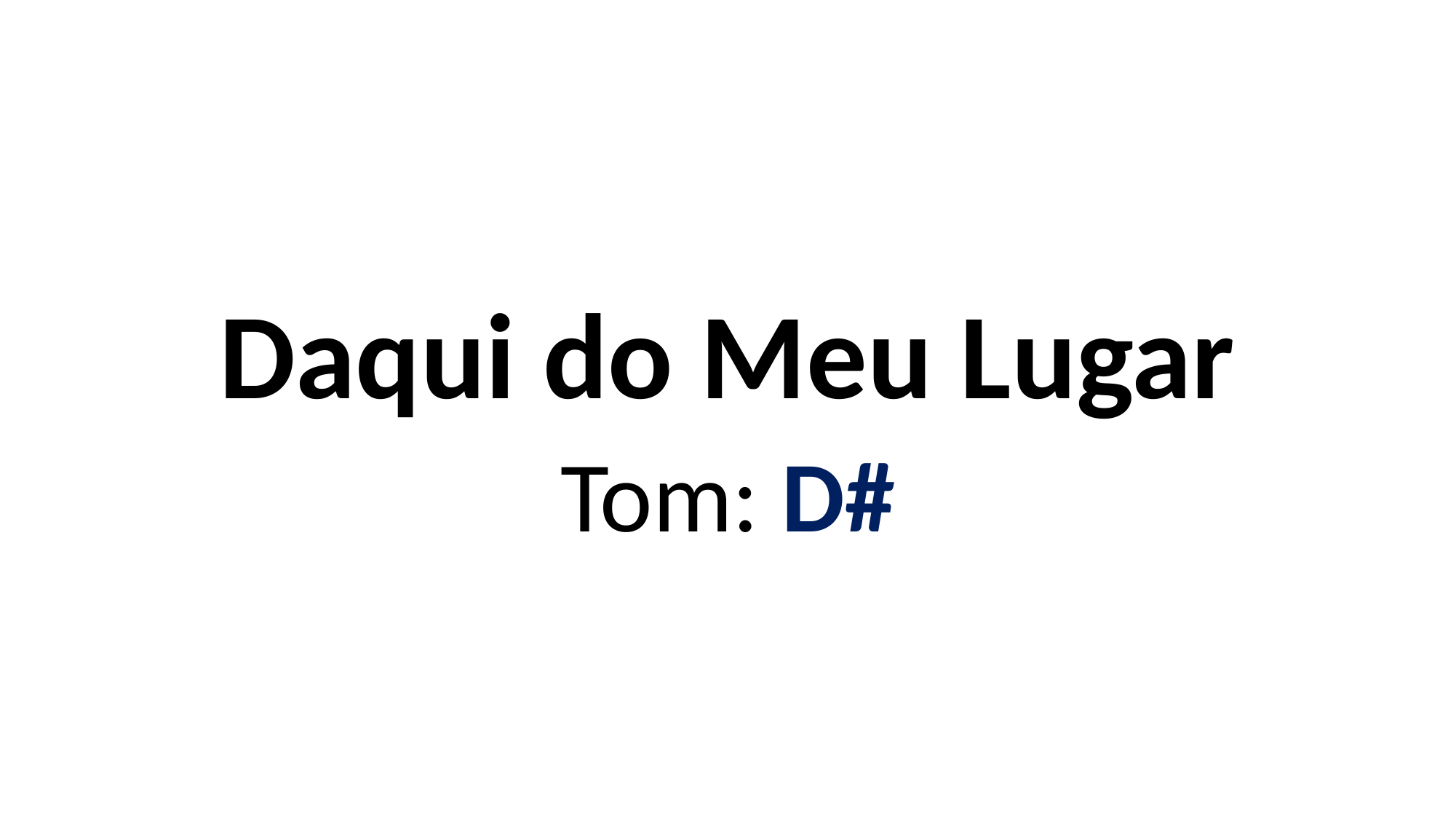

# Daqui do Meu Lugar Tom: D#